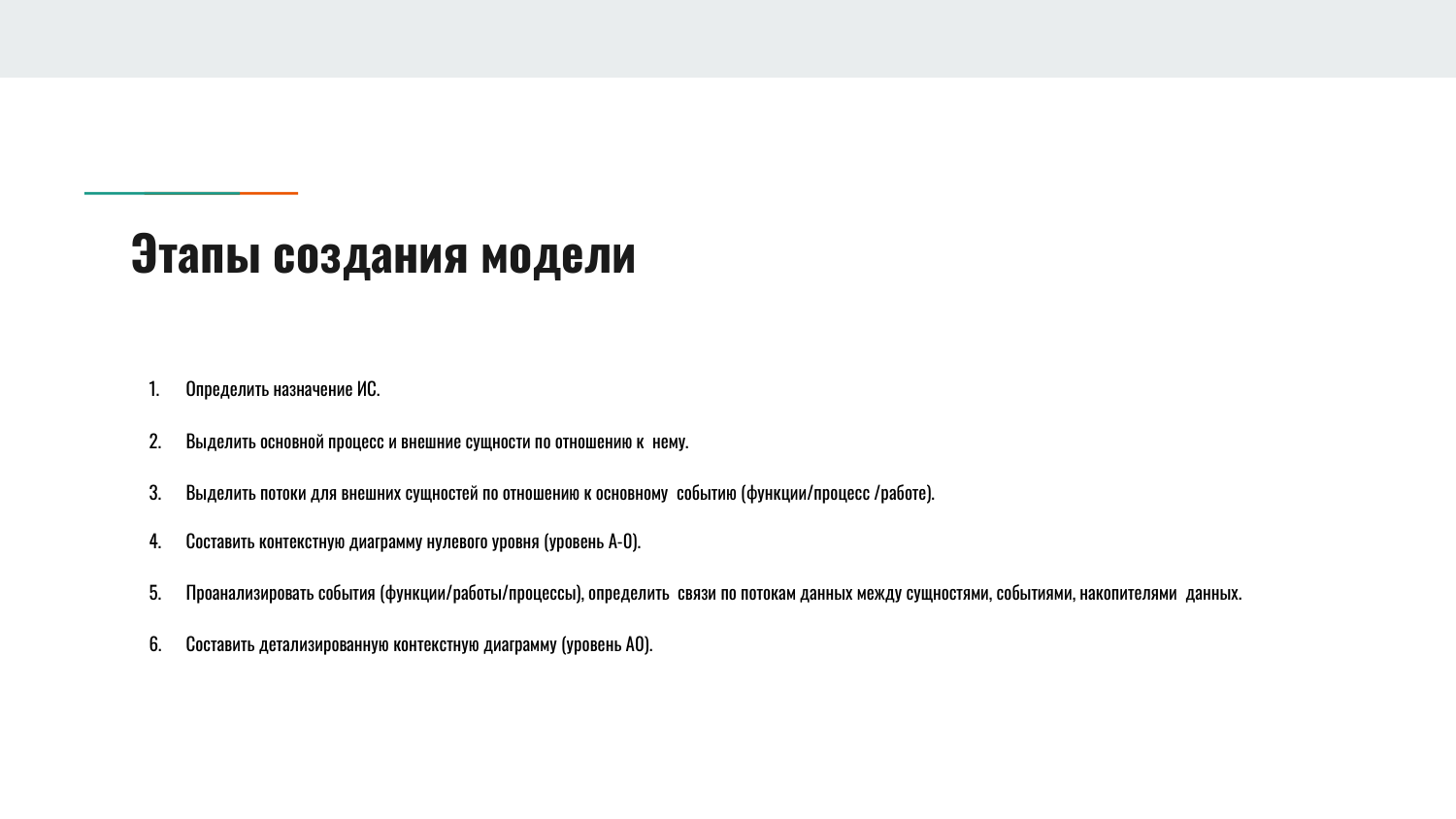

# Этапы создания модели
Определить назначение ИС.
Выделить основной процесс и внешние сущности по отношению к  нему.
Выделить потоки для внешних сущностей по отношению к основному  событию (функции/процесс /работе).
Составить контекстную диаграмму нулевого уровня (уровень А-0).
Проанализировать события (функции/работы/процессы), определить  связи по потокам данных между сущностями, событиями, накопителями  данных.
Составить детализированную контекстную диаграмму (уровень А0).